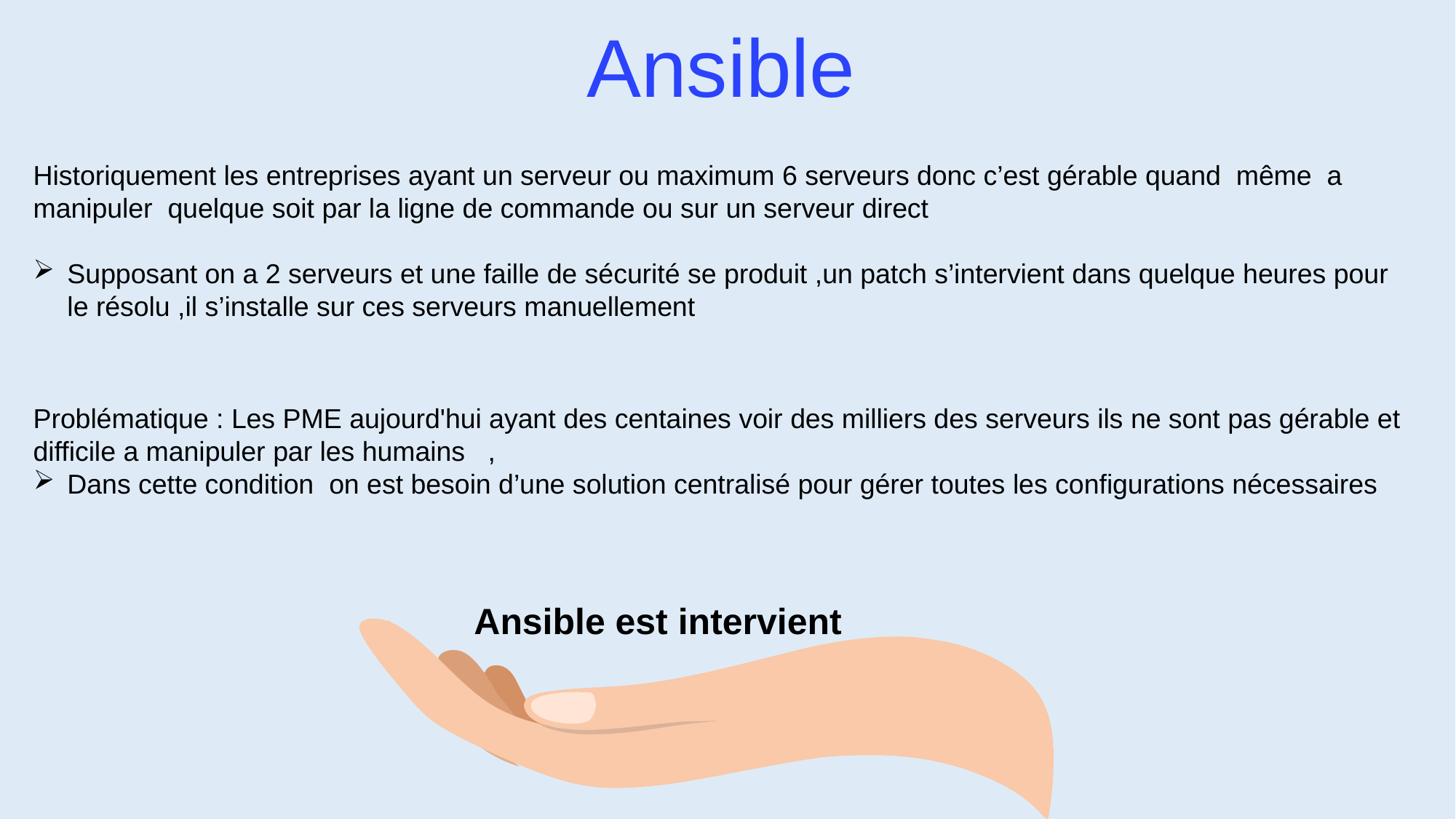

Ansible
Historiquement les entreprises ayant un serveur ou maximum 6 serveurs donc c’est gérable quand  même  a manipuler  quelque soit par la ligne de commande ou sur un serveur direct

Supposant on a 2 serveurs et une faille de sécurité se produit ,un patch s’intervient dans quelque heures pour le résolu ,il s’installe sur ces serveurs manuellement
Problématique : Les PME aujourd'hui ayant des centaines voir des milliers des serveurs ils ne sont pas gérable et difficile a manipuler par les humains   ,
Dans cette condition  on est besoin d’une solution centralisé pour gérer toutes les configurations nécessaires
Ansible est intervient